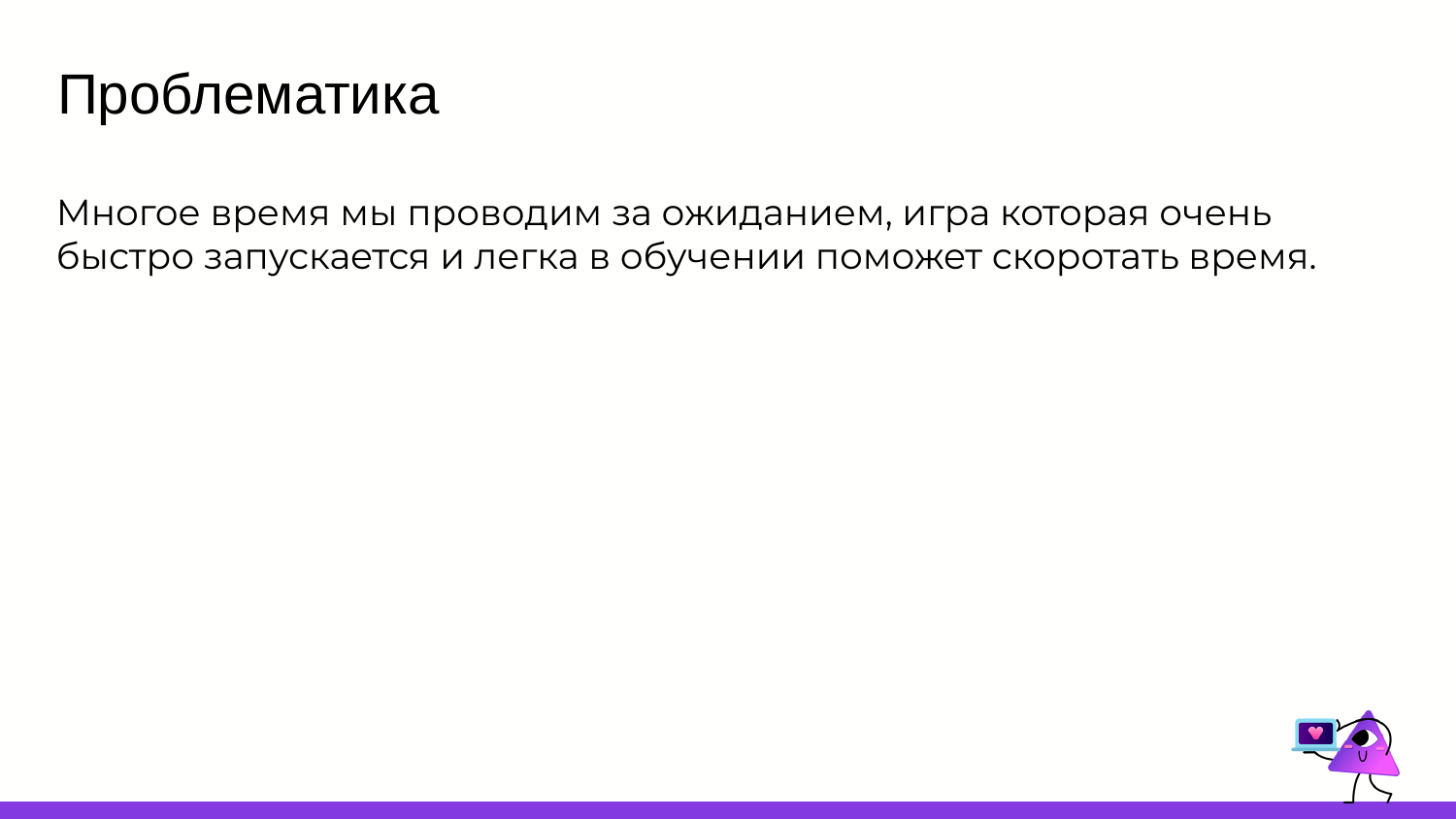

# Проблематика
Многое время мы проводим за ожиданием, игра которая очень быстро запускается и легка в обучении поможет скоротать время.